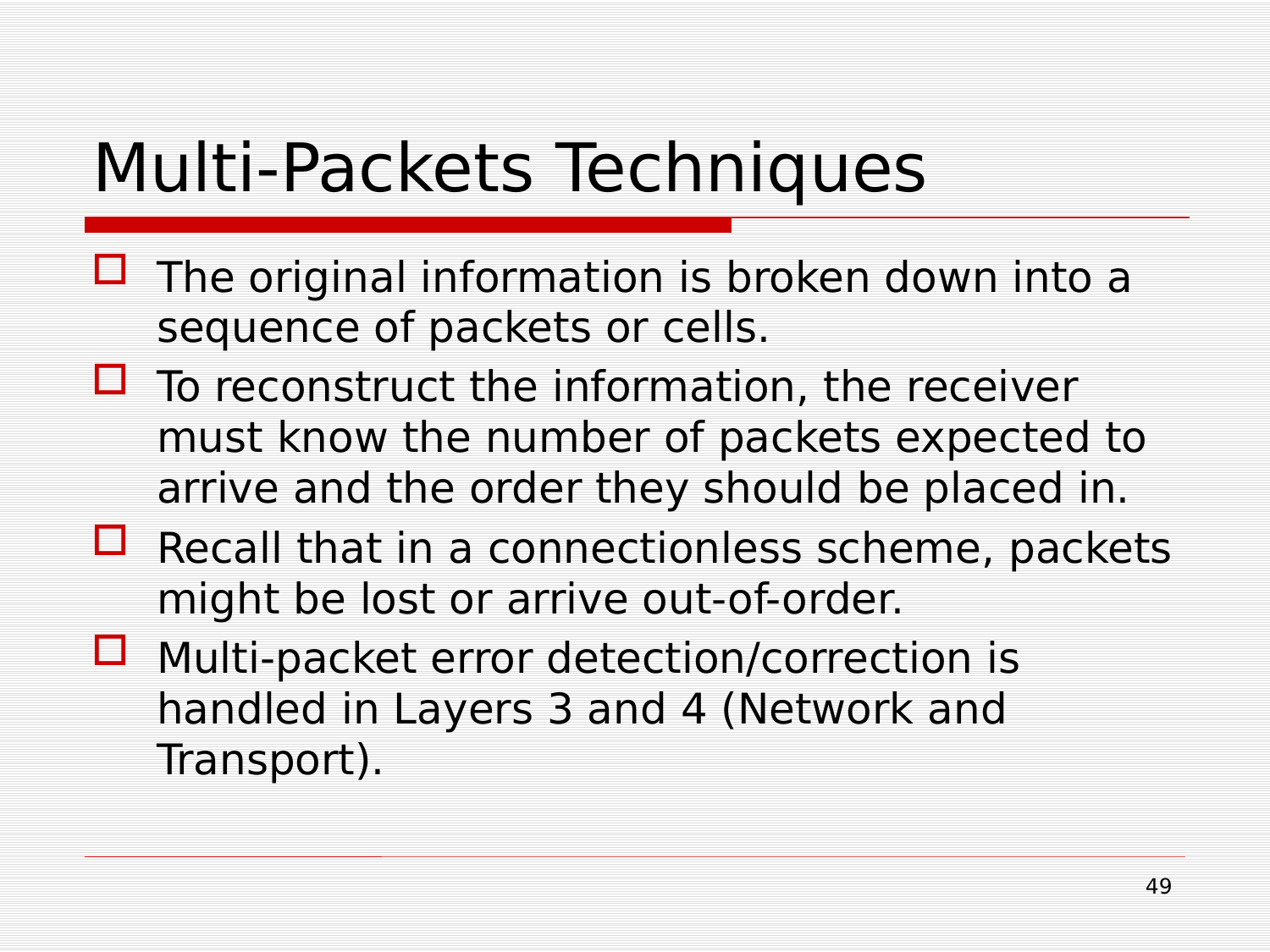

# Multi-Packets Techniques
The original information is broken down into a sequence of packets or cells.
To reconstruct the information, the receiver must know the number of packets expected to arrive and the order they should be placed in.
Recall that in a connectionless scheme, packets might be lost or arrive out-of-order.
Multi-packet error detection/correction is handled in Layers 3 and 4 (Network and Transport).

49